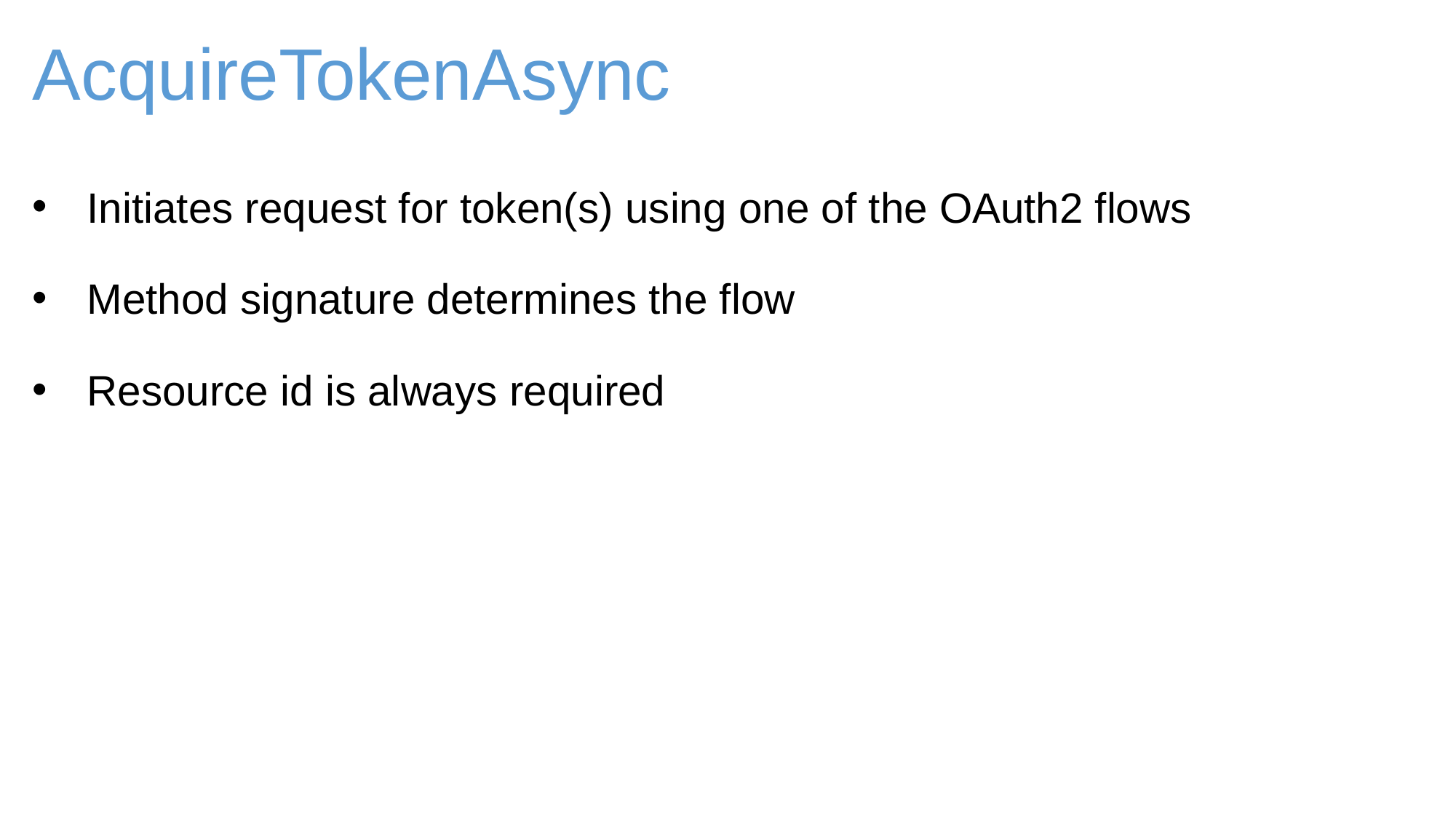

# AcquireTokenAsync
Initiates request for token(s) using one of the OAuth2 flows
Method signature determines the flow
Resource id is always required